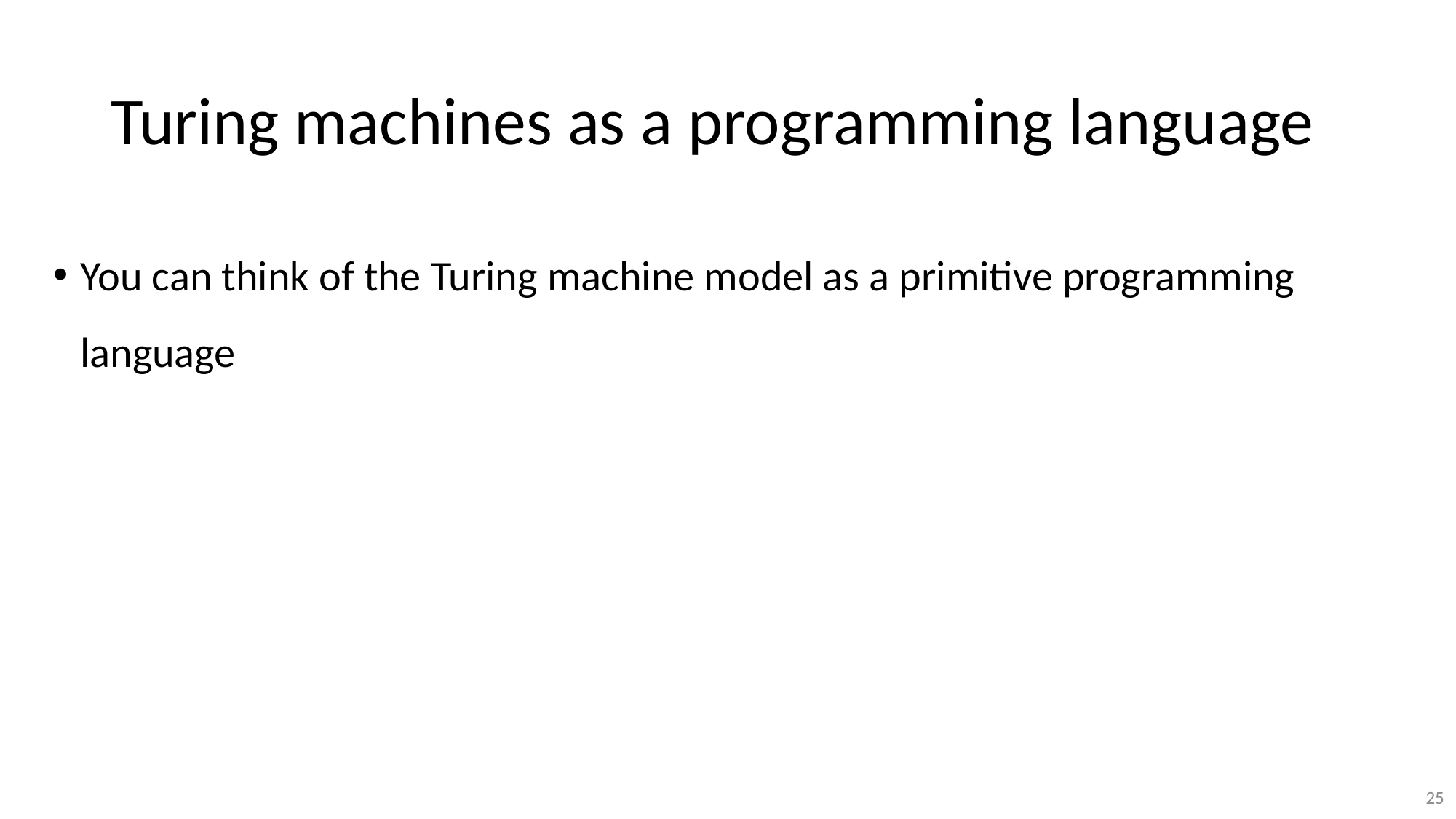

# Turing machines as a programming language
You can think of the Turing machine model as a primitive programming language
25